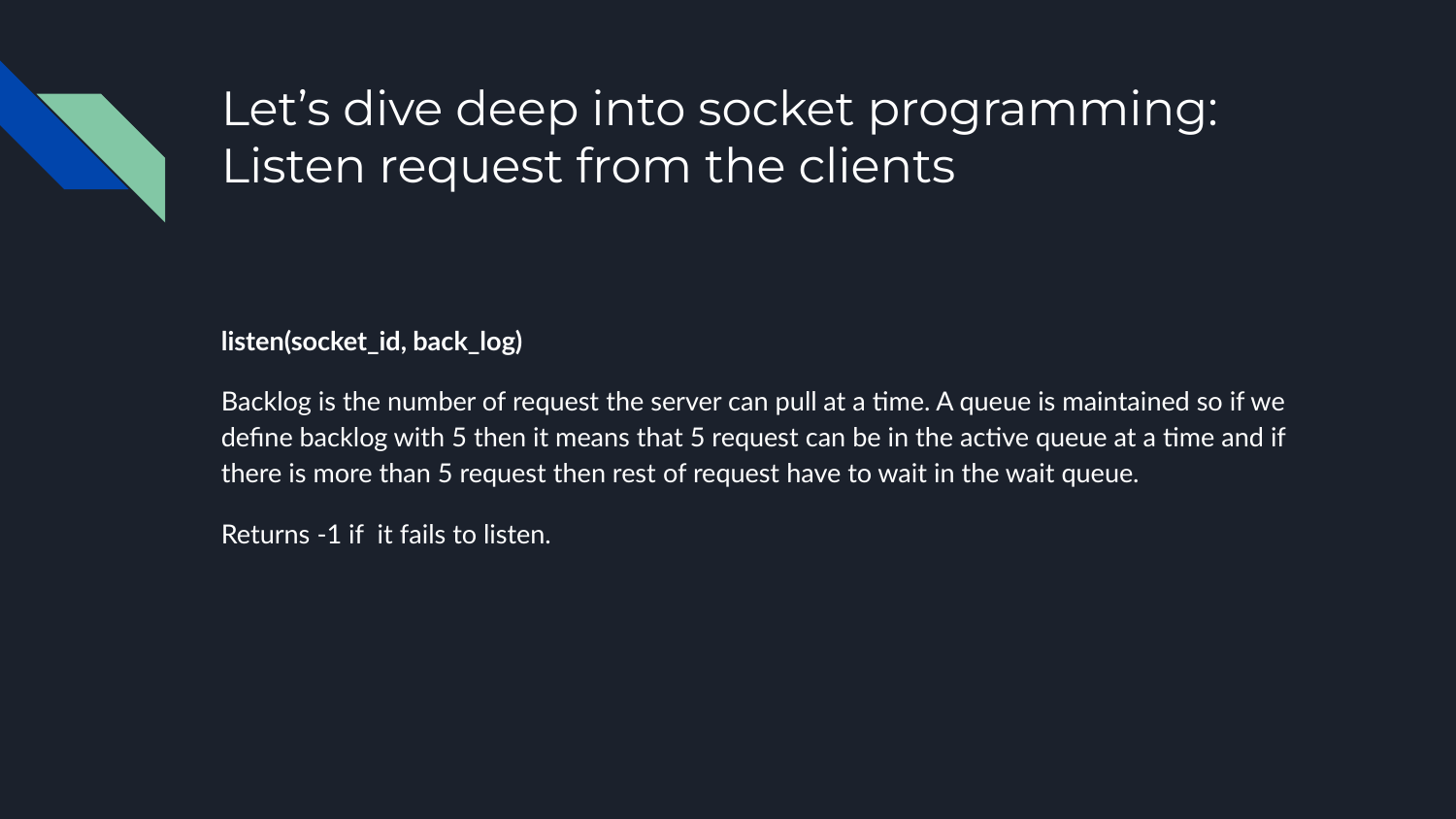

# Let’s dive deep into socket programming:
Listen request from the clients

listen(socket_id, back_log)
Backlog is the number of request the server can pull at a time. A queue is maintained so if we define backlog with 5 then it means that 5 request can be in the active queue at a time and if there is more than 5 request then rest of request have to wait in the wait queue.
Returns -1 if  it fails to listen.